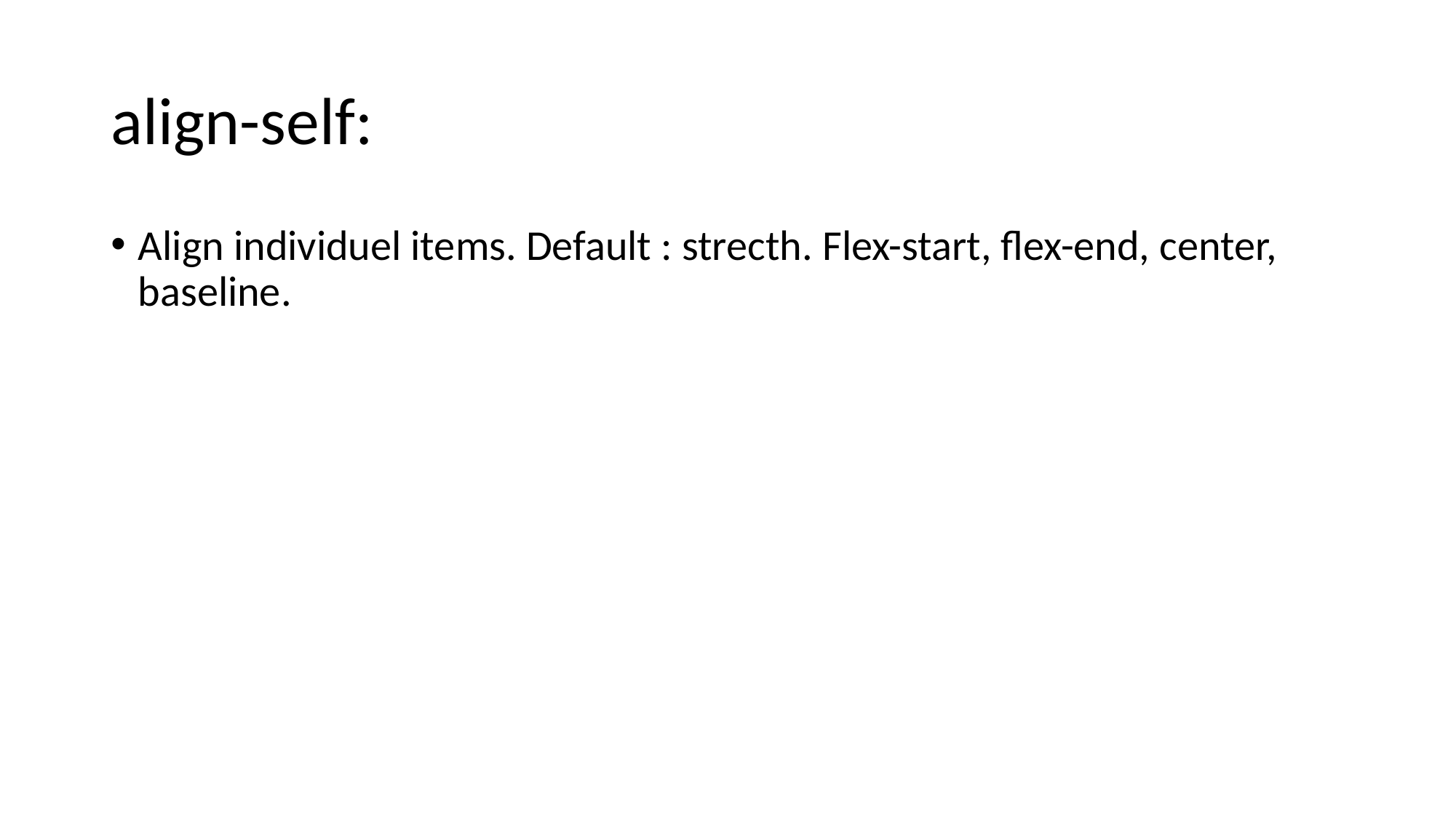

# align-self:
Align individuel items. Default : strecth. Flex-start, flex-end, center, baseline.